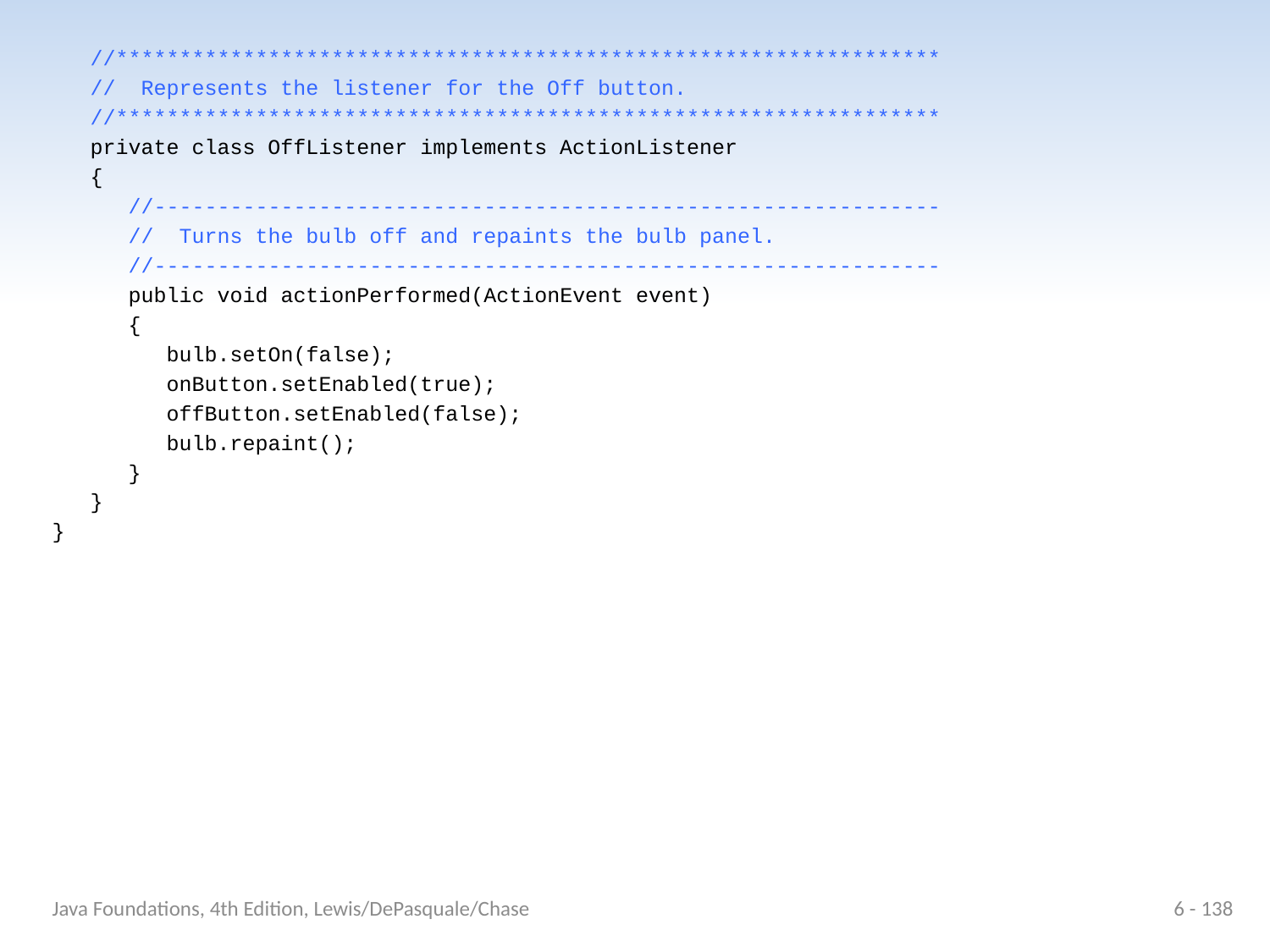

//*****************************************************************
   //  Represents the listener for the Off button.
   //*****************************************************************
   private class OffListener implements ActionListener
   {
      //--------------------------------------------------------------
      //  Turns the bulb off and repaints the bulb panel.
      //--------------------------------------------------------------
      public void actionPerformed(ActionEvent event)
      {
         bulb.setOn(false);
         onButton.setEnabled(true);
         offButton.setEnabled(false);
         bulb.repaint();
      }
   }
}

Java Foundations, 4th Edition, Lewis/DePasquale/Chase
6 - 138